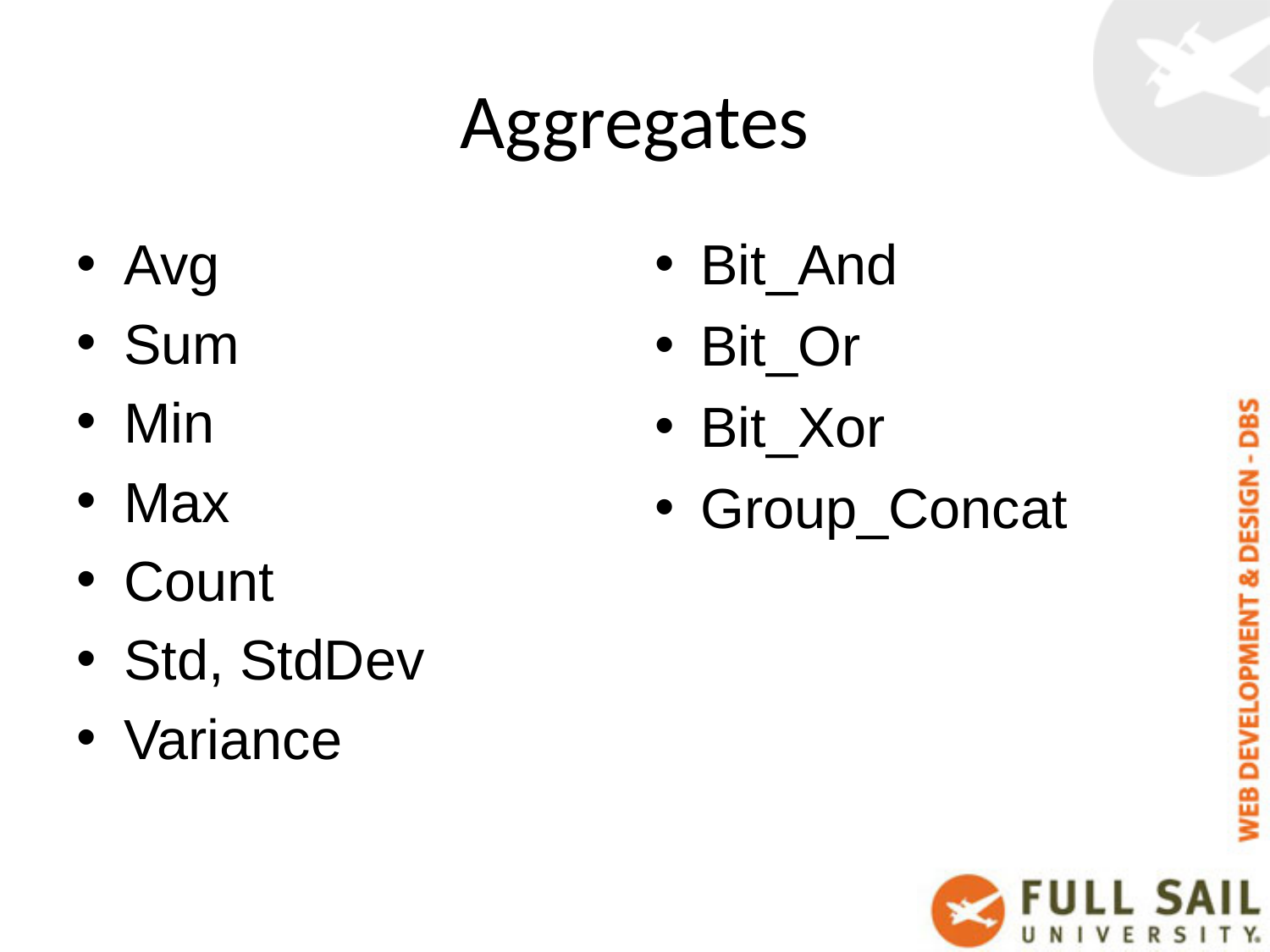

# Aggregates
Avg
Sum
Min
Max
Count
Std, StdDev
Variance

 Bit_And
 Bit_Or
 Bit_Xor
 Group_Concat